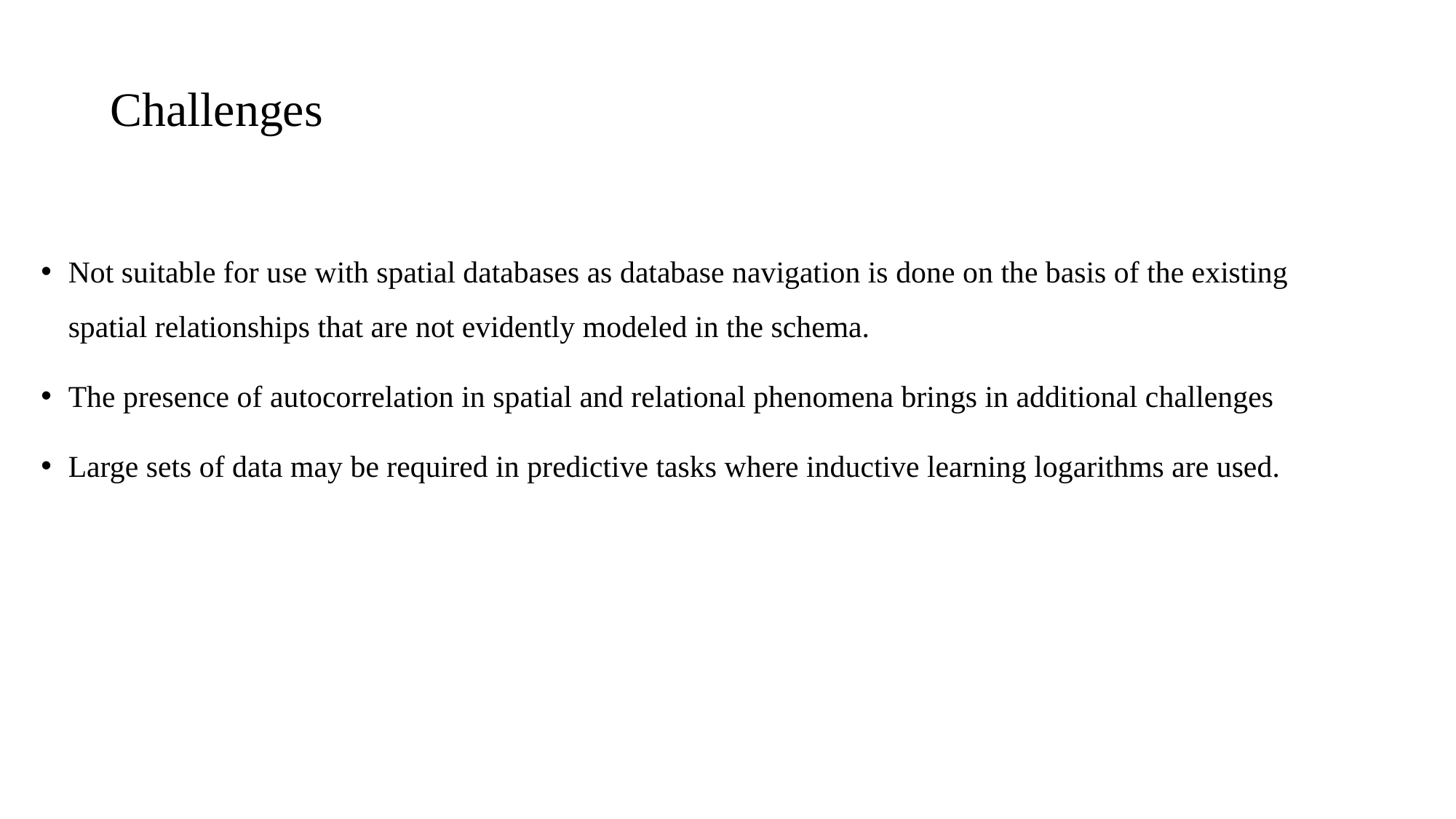

# Challenges
Not suitable for use with spatial databases as database navigation is done on the basis of the existing spatial relationships that are not evidently modeled in the schema.
The presence of autocorrelation in spatial and relational phenomena brings in additional challenges
Large sets of data may be required in predictive tasks where inductive learning logarithms are used.